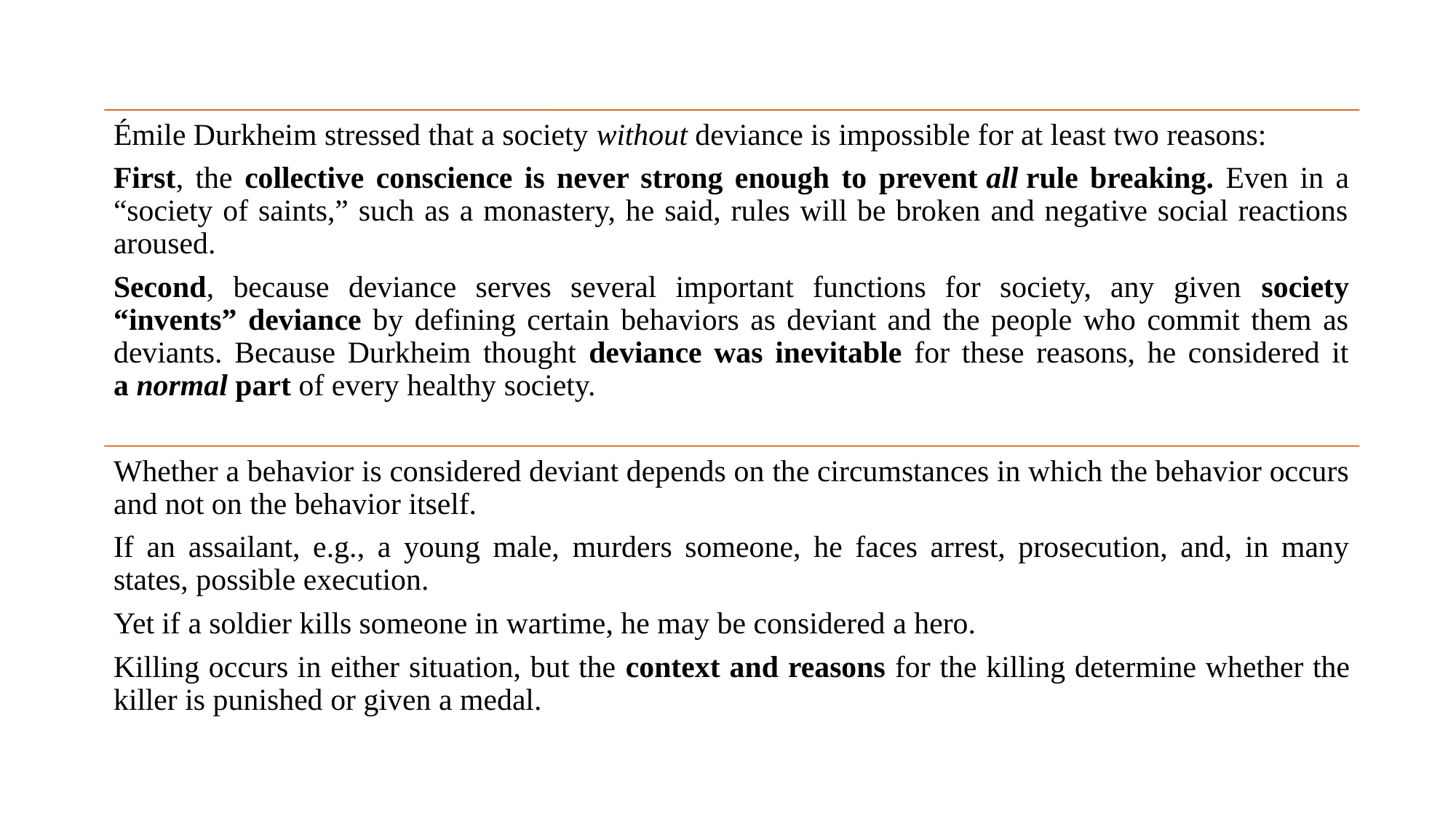

Émile Durkheim stressed that a society without deviance is impossible for at least two reasons:
First, the collective conscience is never strong enough to prevent all rule breaking. Even in a “society of saints,” such as a monastery, he said, rules will be broken and negative social reactions aroused.
Second, because deviance serves several important functions for society, any given society “invents” deviance by defining certain behaviors as deviant and the people who commit them as deviants. Because Durkheim thought deviance was inevitable for these reasons, he considered it a normal part of every healthy society.
Whether a behavior is considered deviant depends on the circumstances in which the behavior occurs and not on the behavior itself.
If an assailant, e.g., a young male, murders someone, he faces arrest, prosecution, and, in many states, possible execution.
Yet if a soldier kills someone in wartime, he may be considered a hero.
Killing occurs in either situation, but the context and reasons for the killing determine whether the killer is punished or given a medal.